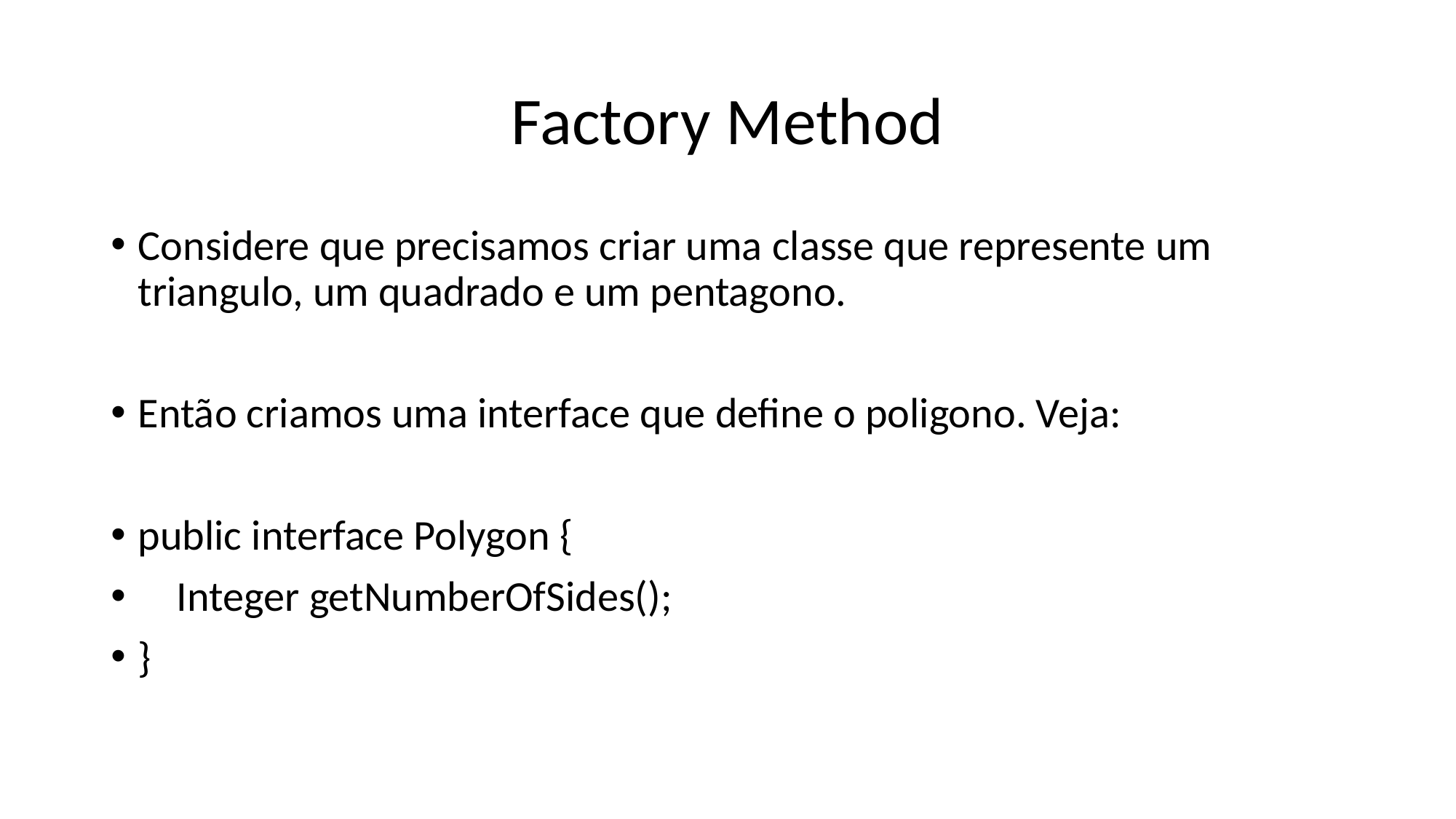

# Factory Method
Considere que precisamos criar uma classe que represente um triangulo, um quadrado e um pentagono.

Então criamos uma interface que define o poligono. Veja:

public interface Polygon {
    Integer getNumberOfSides();
}